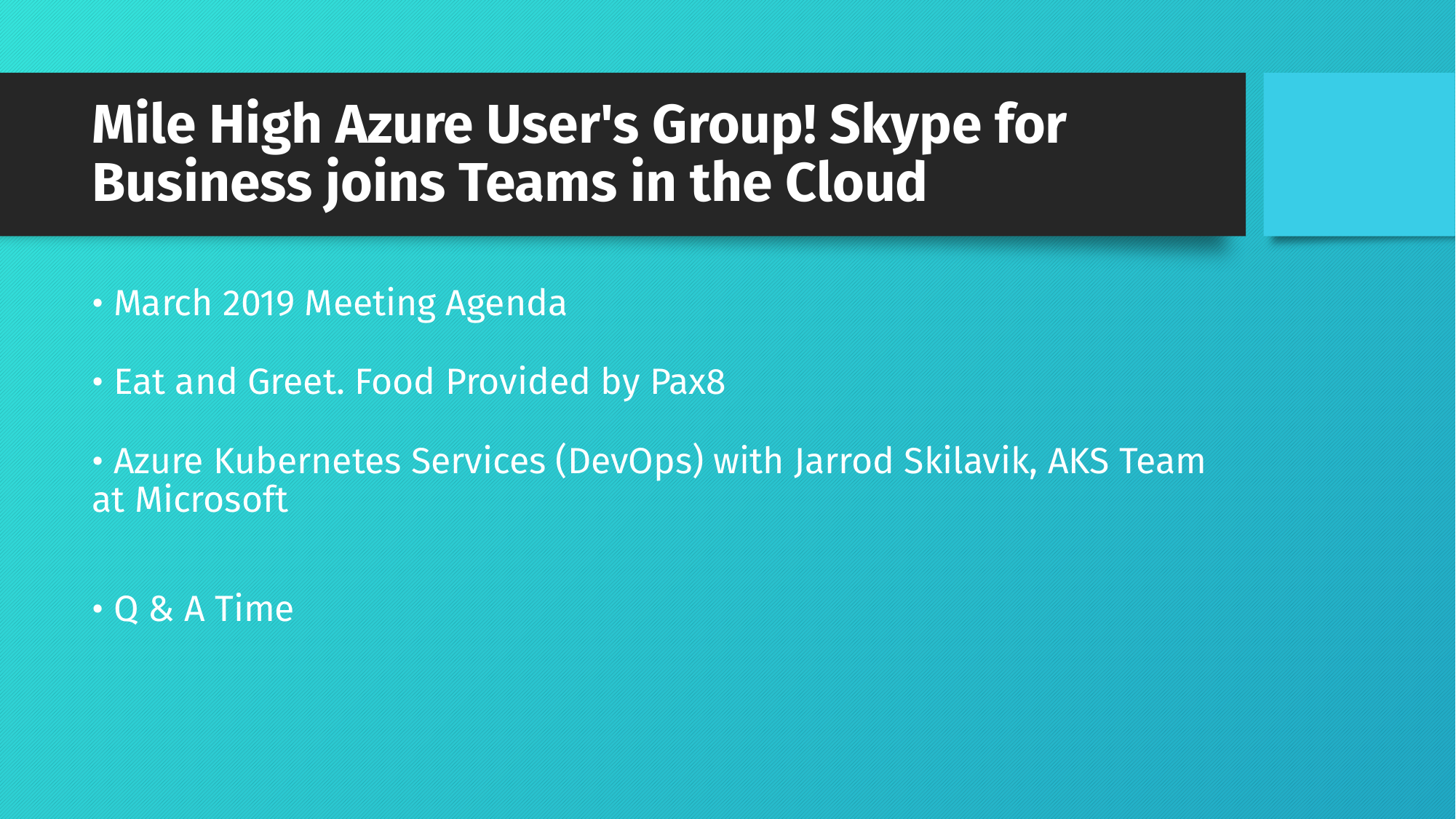

# Mile High Azure User's Group! Skype for Business joins Teams in the Cloud
• March 2019 Meeting Agenda
• Eat and Greet. Food Provided by Pax8
• Azure Kubernetes Services (DevOps) with Jarrod Skilavik, AKS Team at Microsoft

• Q & A Time